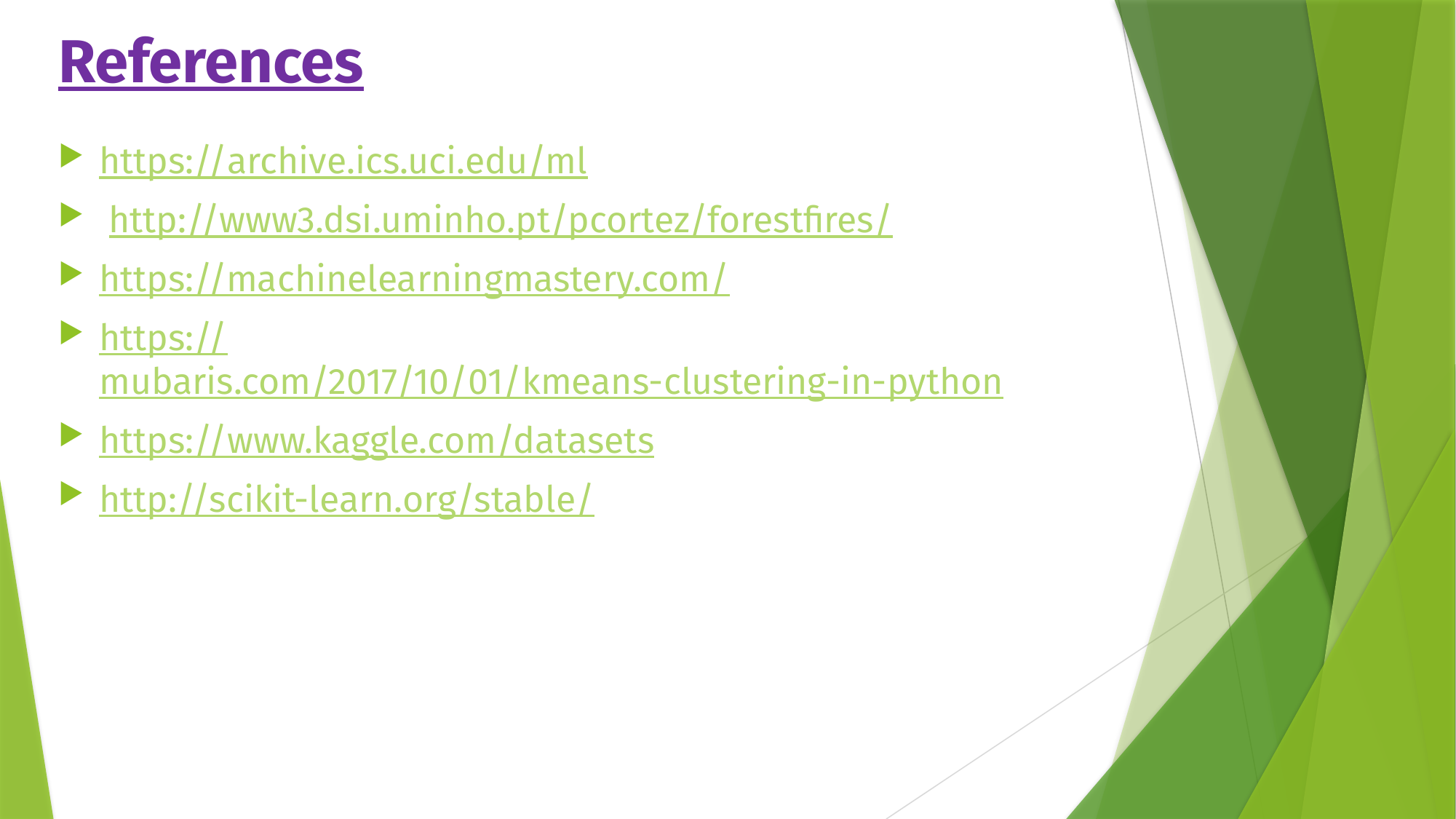

References
https://archive.ics.uci.edu/ml
 http://www3.dsi.uminho.pt/pcortez/forestfires/
https://machinelearningmastery.com/
https://mubaris.com/2017/10/01/kmeans-clustering-in-python
https://www.kaggle.com/datasets
http://scikit-learn.org/stable/